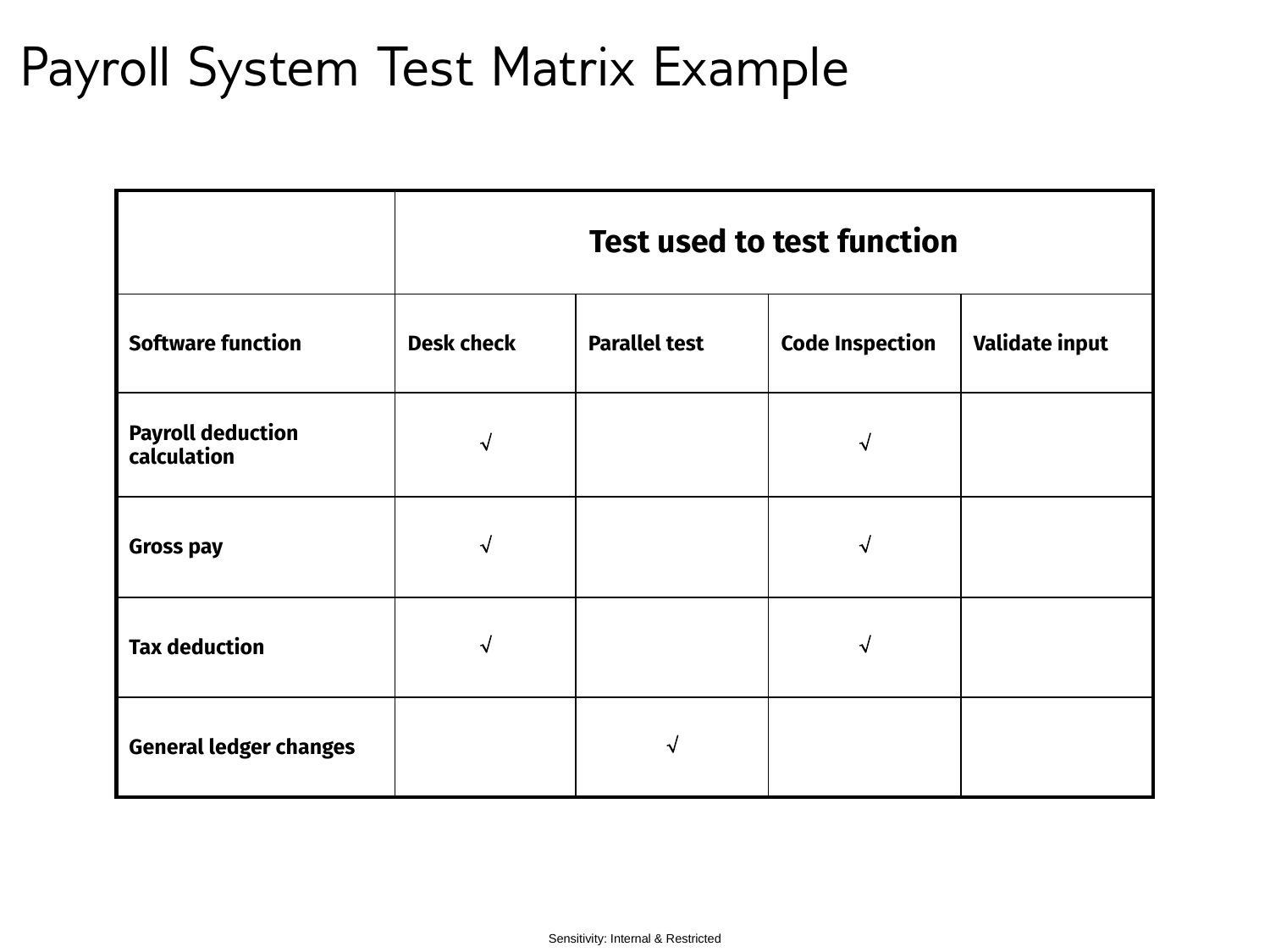

Payroll System Test Matrix Example
|  | Test used to test function |  |  |  |
| --- | --- | --- | --- | --- |
| Software function | Desk check | Parallel test | Code Inspection | Validate input |
| Payroll deduction calculation | √ |  | √ |  |
| Gross pay | √ |  | √ |  |
| Tax deduction | √ |  | √ |  |
| General ledger changes |  | √ |  |  |